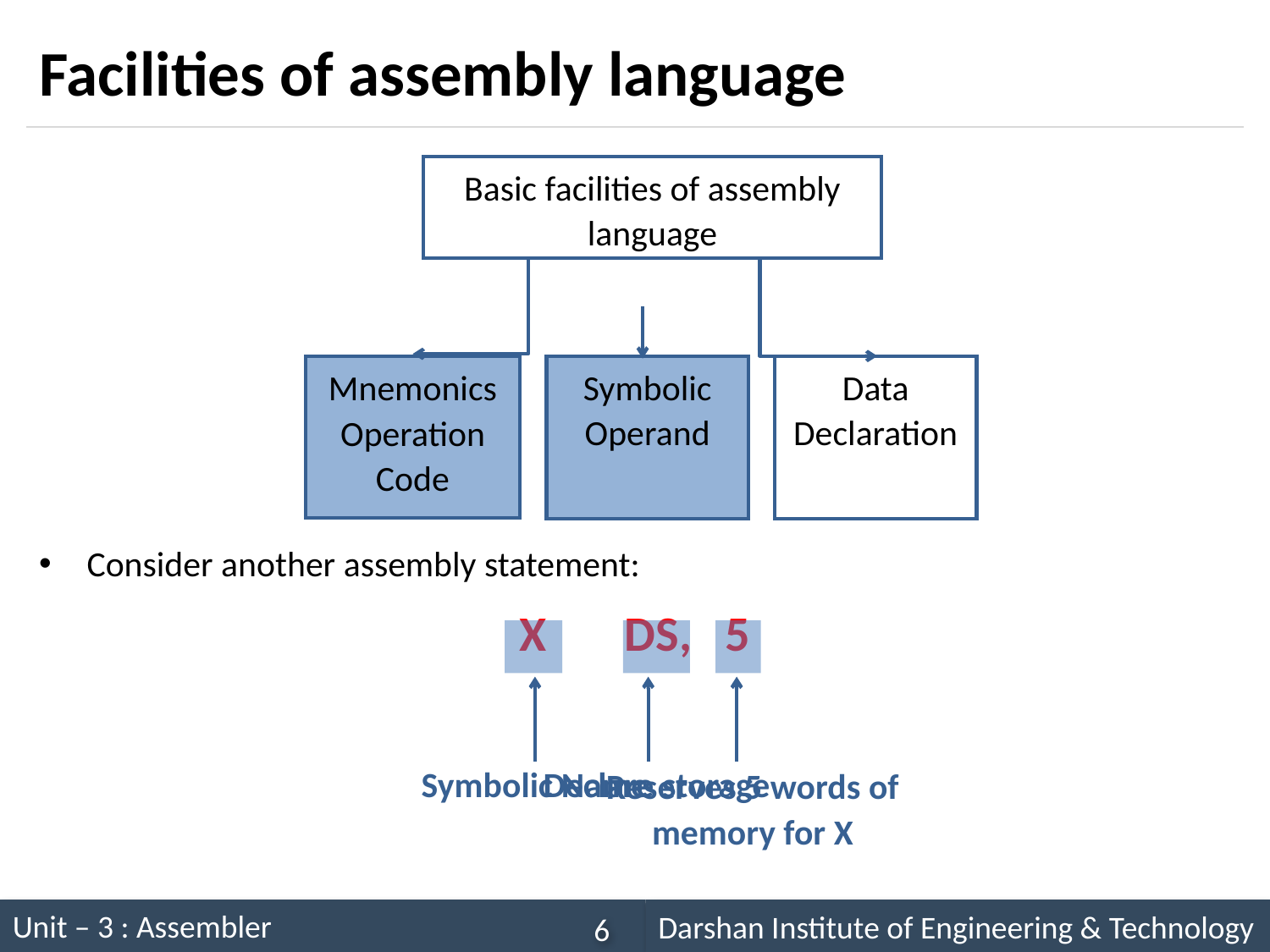

# Facilities of assembly language

Consider another assembly statement:
X       DS,   5

Basic facilities of assembly language

Symbolic Operand

Data Declaration

Mnemonics Operation Code

Symbolic Name
Declare storage
Reserves 5 words of memory for X